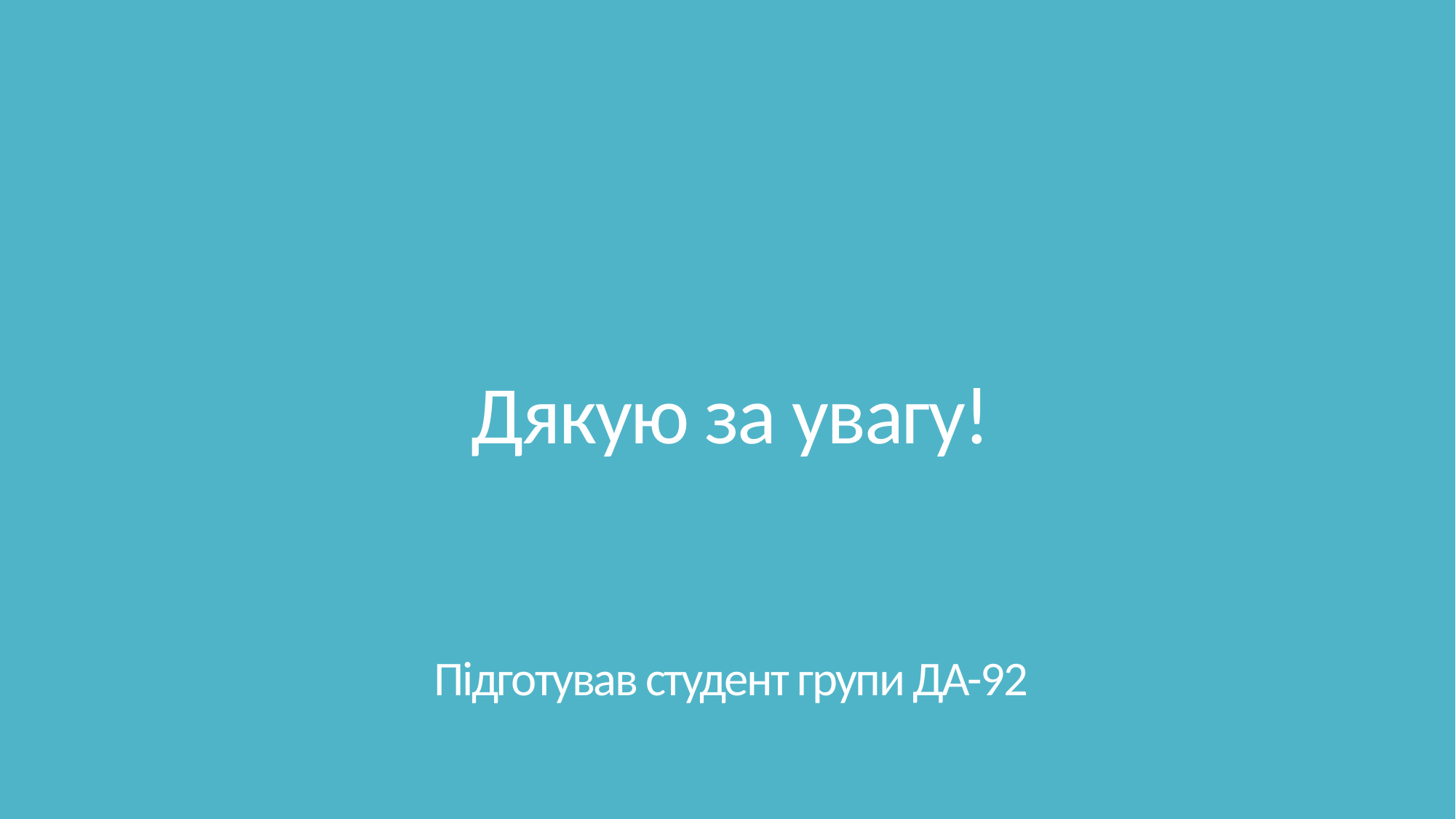

# Дякую за увагу!
Підготував студент групи ДА-92